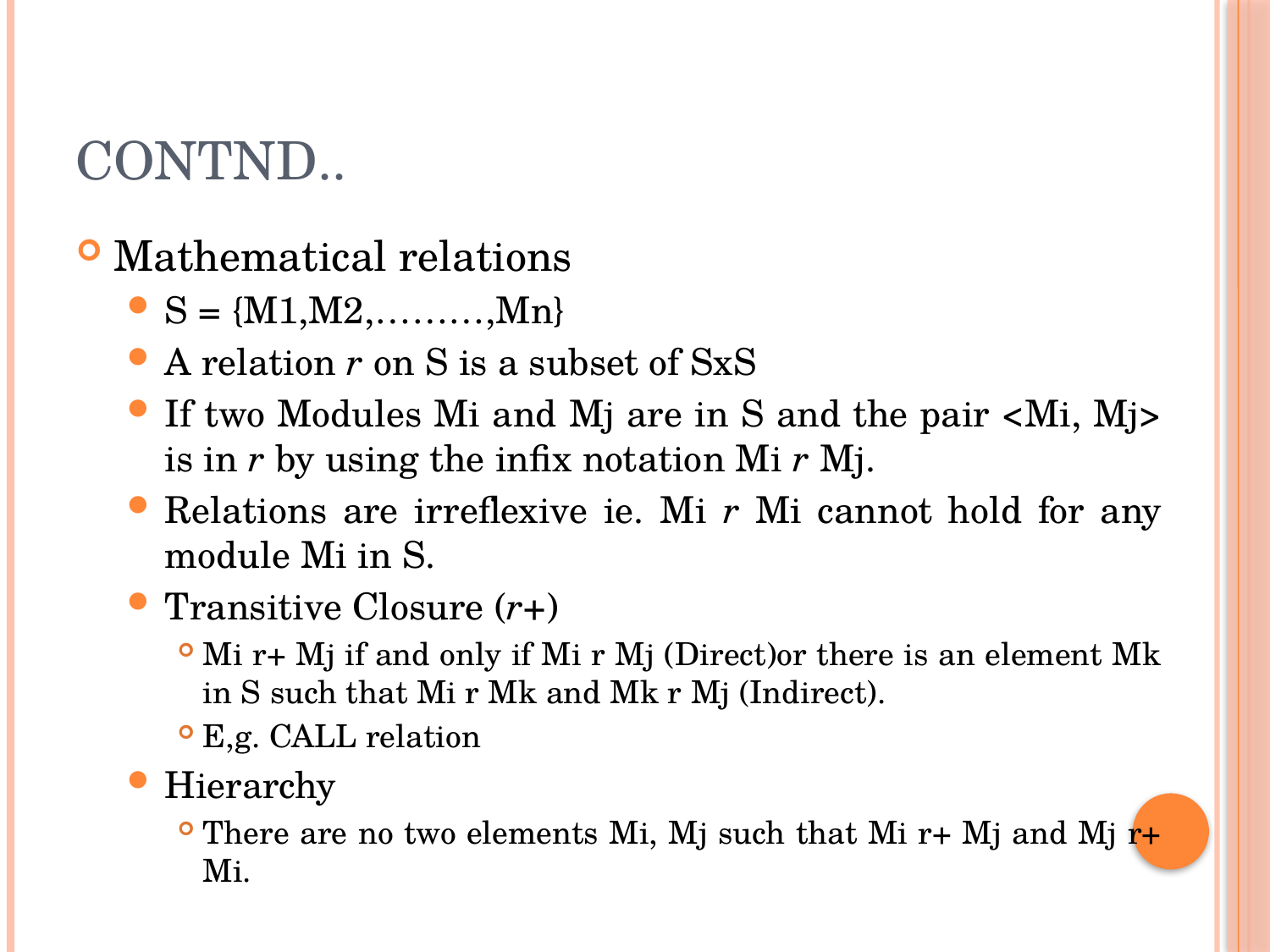

# Contnd..
Mathematical relations
S = {M1,M2,………,Mn}
A relation r on S is a subset of SxS
If two Modules Mi and Mj are in S and the pair <Mi, Mj> is in r by using the infix notation Mi r Mj.
Relations are irreflexive ie. Mi r Mi cannot hold for any module Mi in S.
Transitive Closure (r+)
Mi r+ Mj if and only if Mi r Mj (Direct)or there is an element Mk in S such that Mi r Mk and Mk r Mj (Indirect).
E,g. CALL relation
Hierarchy
There are no two elements Mi, Mj such that Mi r+ Mj and Mj r+ Mi.